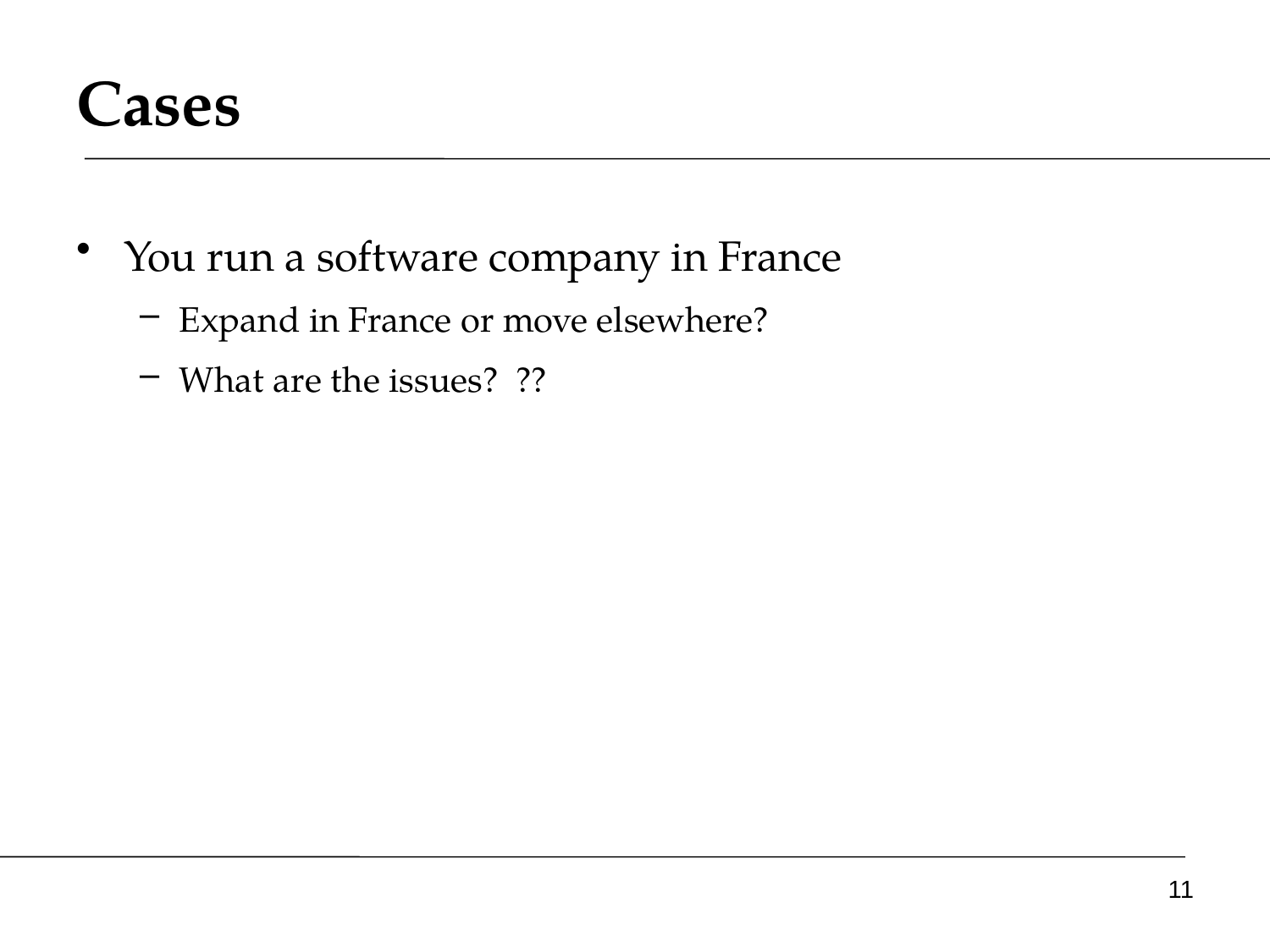

# Cases
You run a software company in France
Expand in France or move elsewhere?
What are the issues?  ??
11